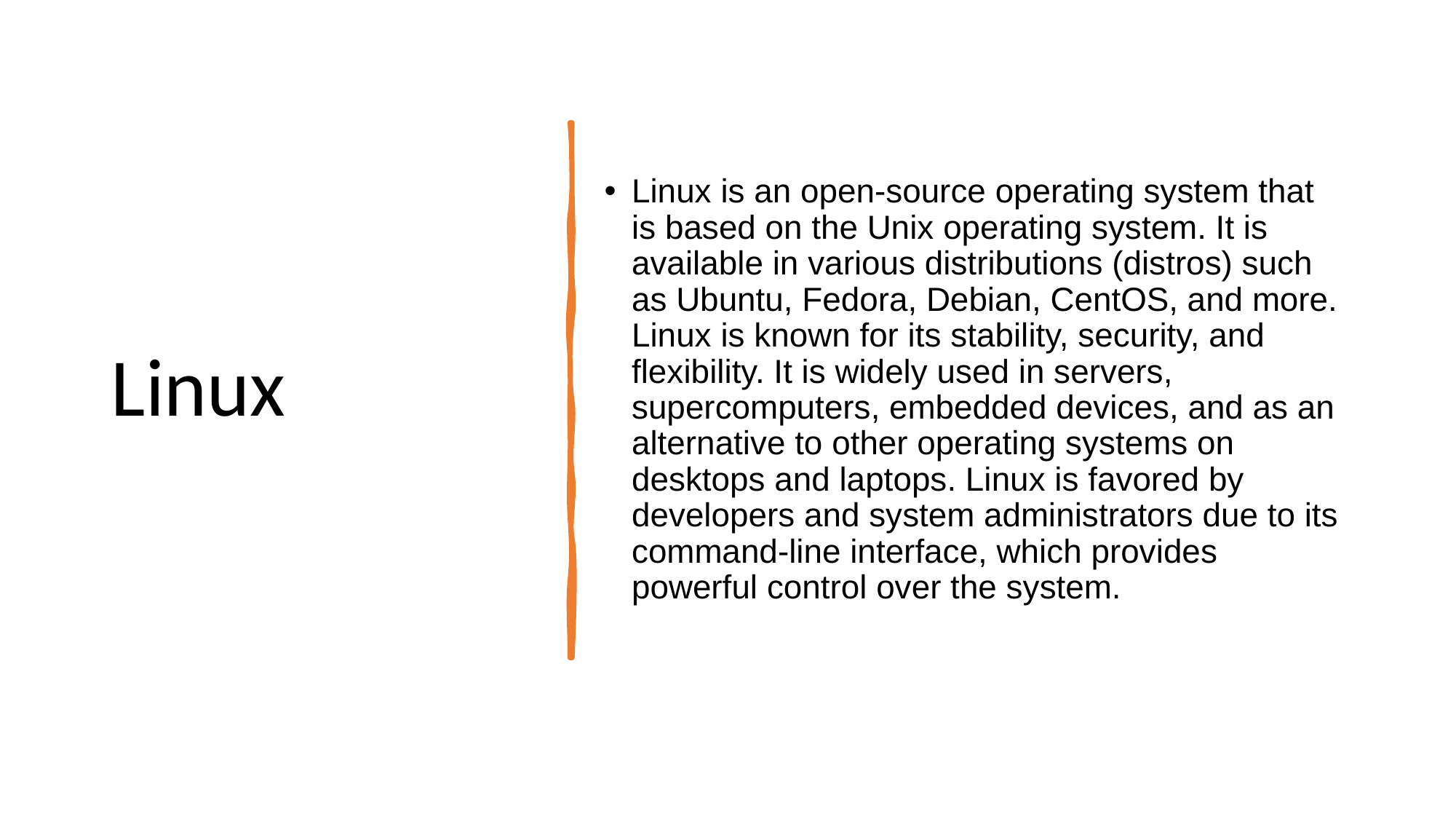

# Linux
Linux is an open-source operating system that is based on the Unix operating system. It is available in various distributions (distros) such as Ubuntu, Fedora, Debian, CentOS, and more. Linux is known for its stability, security, and flexibility. It is widely used in servers, supercomputers, embedded devices, and as an alternative to other operating systems on desktops and laptops. Linux is favored by developers and system administrators due to its command-line interface, which provides powerful control over the system.